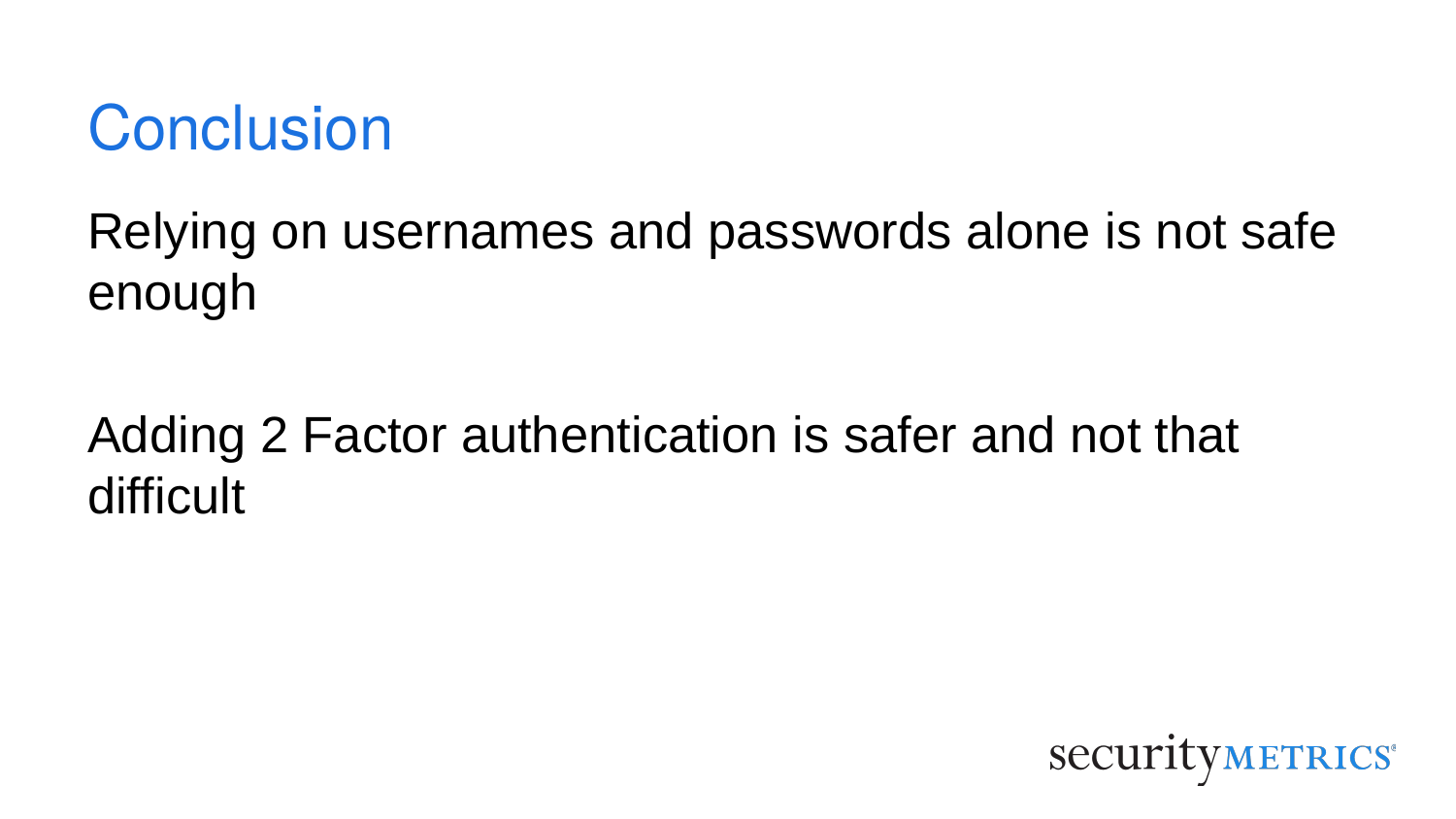

# Conclusion
Relying on usernames and passwords alone is not safe enough

Adding 2 Factor authentication is safer and not that difficult